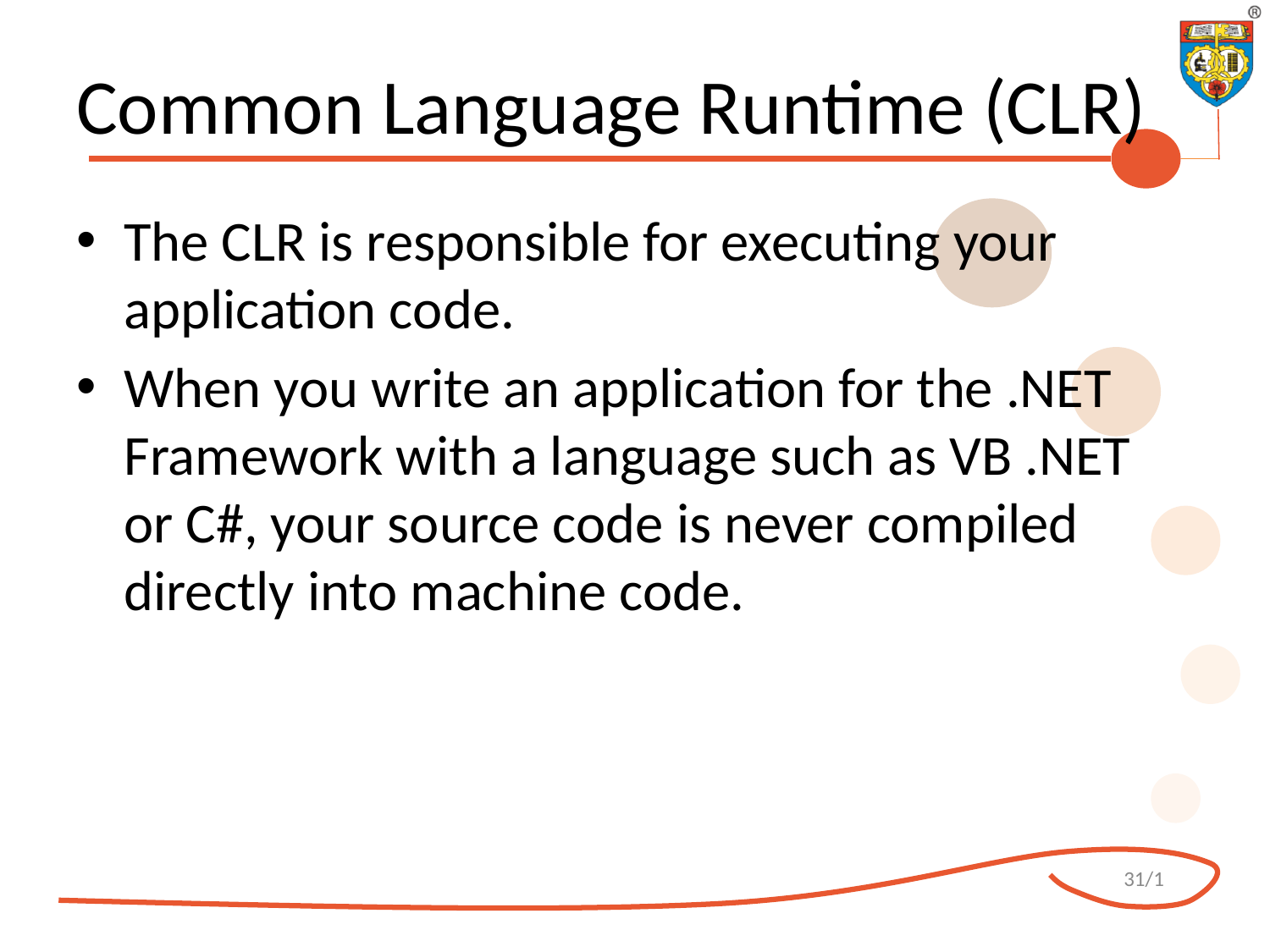

# Common Language Runtime (CLR)
The CLR is responsible for executing your application code.
When you write an application for the .NET Framework with a language such as VB .NET or C#, your source code is never compiled directly into machine code.